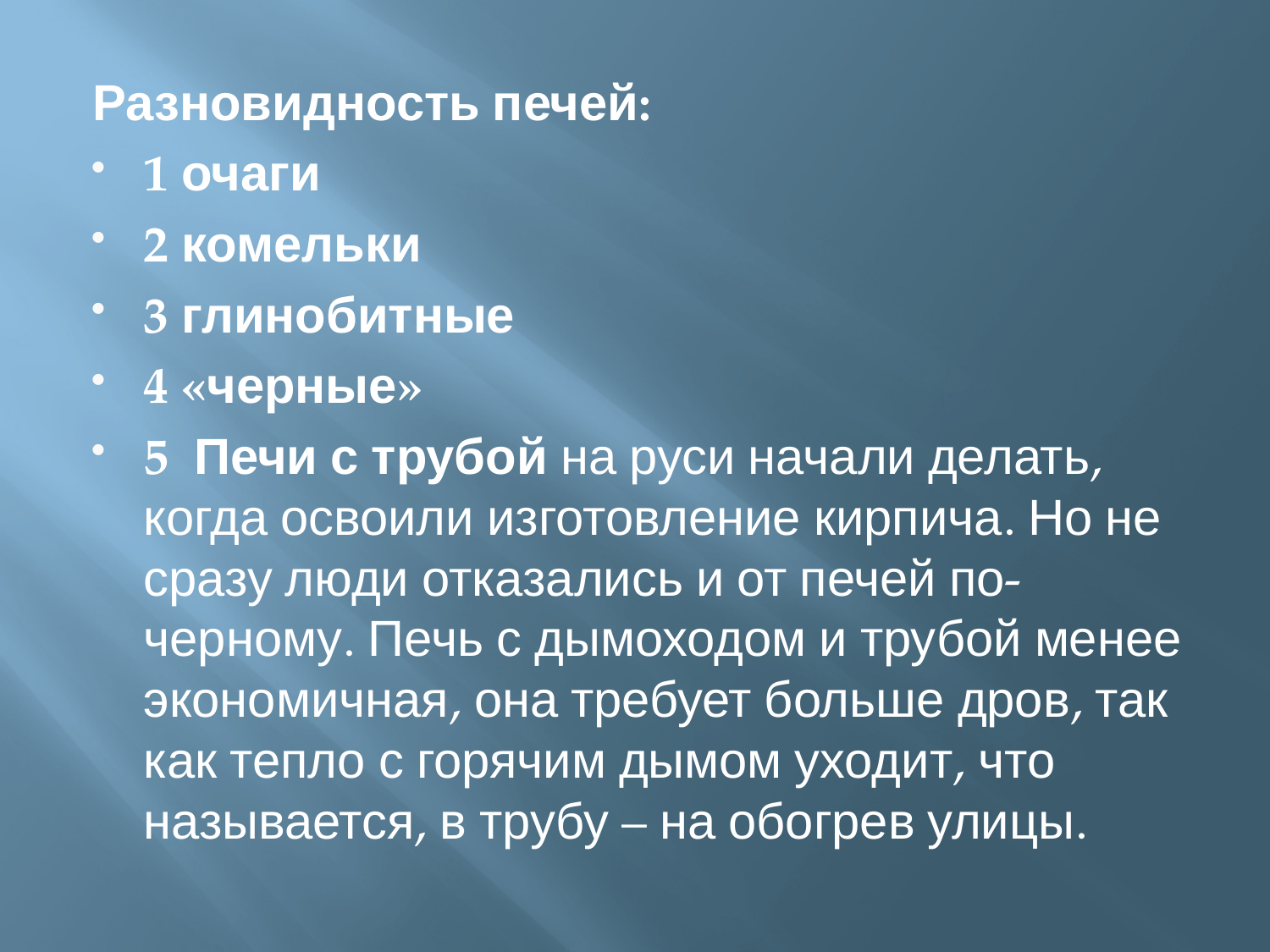

Разновидность печей:
1 очаги
2 комельки
3 глинобитные
4 «черные»
5  Печи с трубой на руси начали делать, когда освоили изготовление кирпича. Но не сразу люди отказались и от печей по-черному. Печь с дымоходом и трубой менее экономичная, она требует больше дров, так как тепло с горячим дымом уходит, что называется, в трубу – на обогрев улицы.